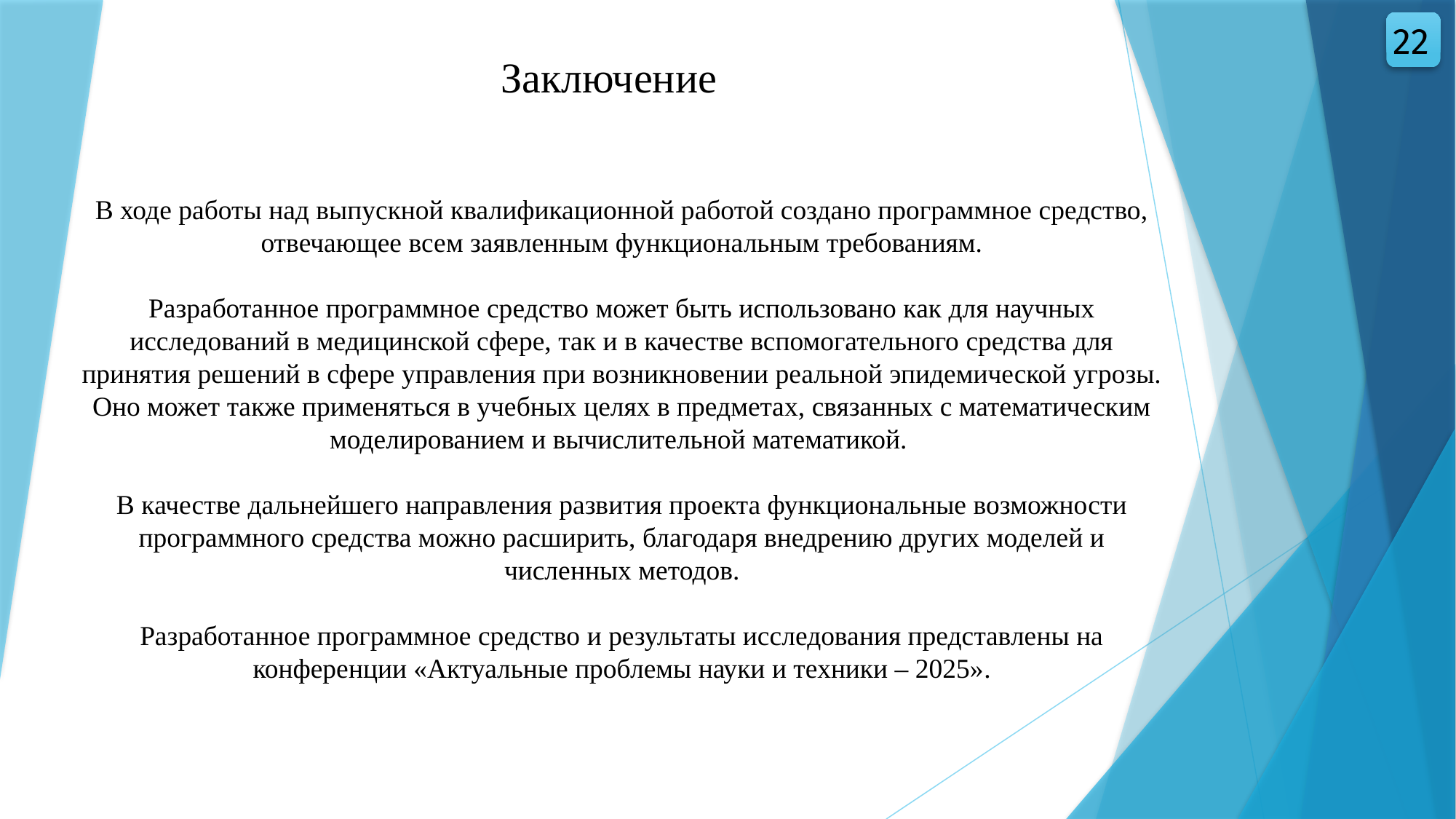

22

Заключение
В ходе работы над выпускной квалификационной работой создано программное средство, отвечающее всем заявленным функциональным требованиям.

Разработанное программное средство может быть использовано как для научных исследований в медицинской сфере, так и в качестве вспомогательного средства для принятия решений в сфере управления при возникновении реальной эпидемической угрозы. Оно может также применяться в учебных целях в предметах, связанных с математическим моделированием и вычислительной математикой.

В качестве дальнейшего направления развития проекта функциональные возможности программного средства можно расширить, благодаря внедрению других моделей и численных методов.

Разработанное программное средство и результаты исследования представлены на конференции «Актуальные проблемы науки и техники – 2025».